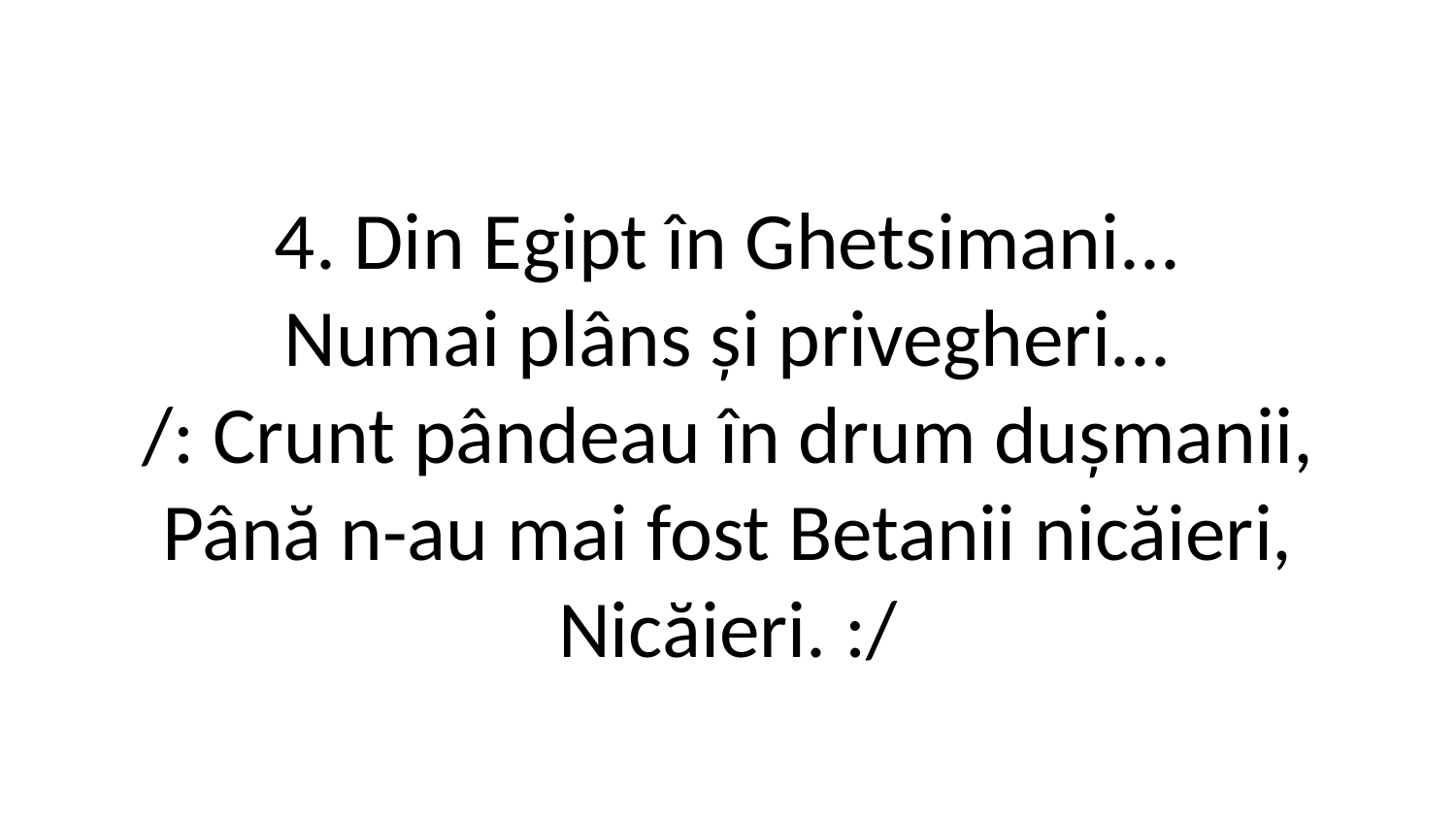

4. Din Egipt în Ghetsimani...
Numai plâns și privegheri...
/: Crunt pândeau în drum dușmanii,
Până n-au mai fost Betanii nicăieri,
Nicăieri. :/